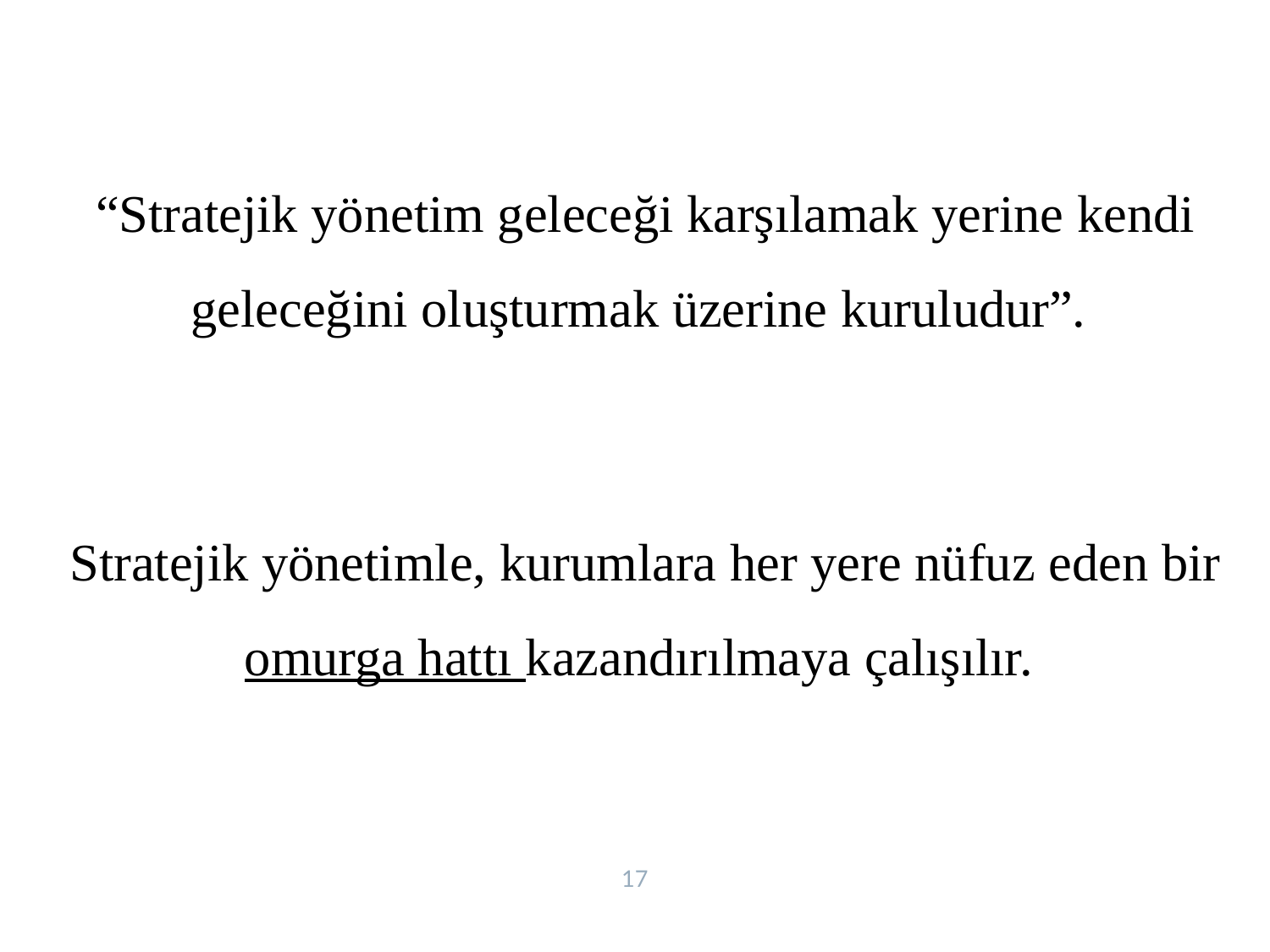

“Stratejik yönetim geleceği karşılamak yerine kendi geleceğini oluşturmak üzerine kuruludur”.

Stratejik yönetimle, kurumlara her yere nüfuz eden bir omurga hattı kazandırılmaya çalışılır.

17